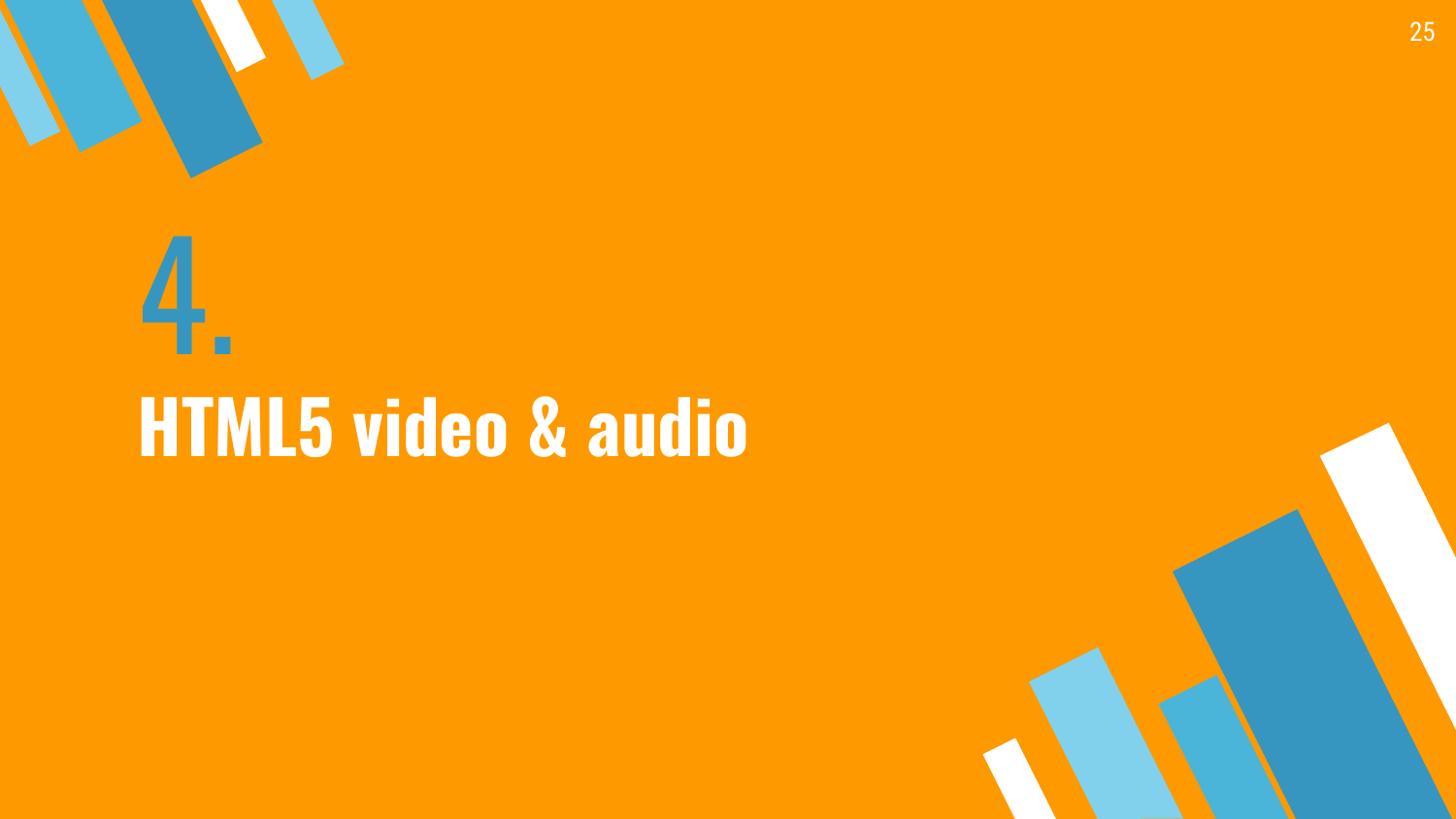

25
4.
HTML5 video & audio
#